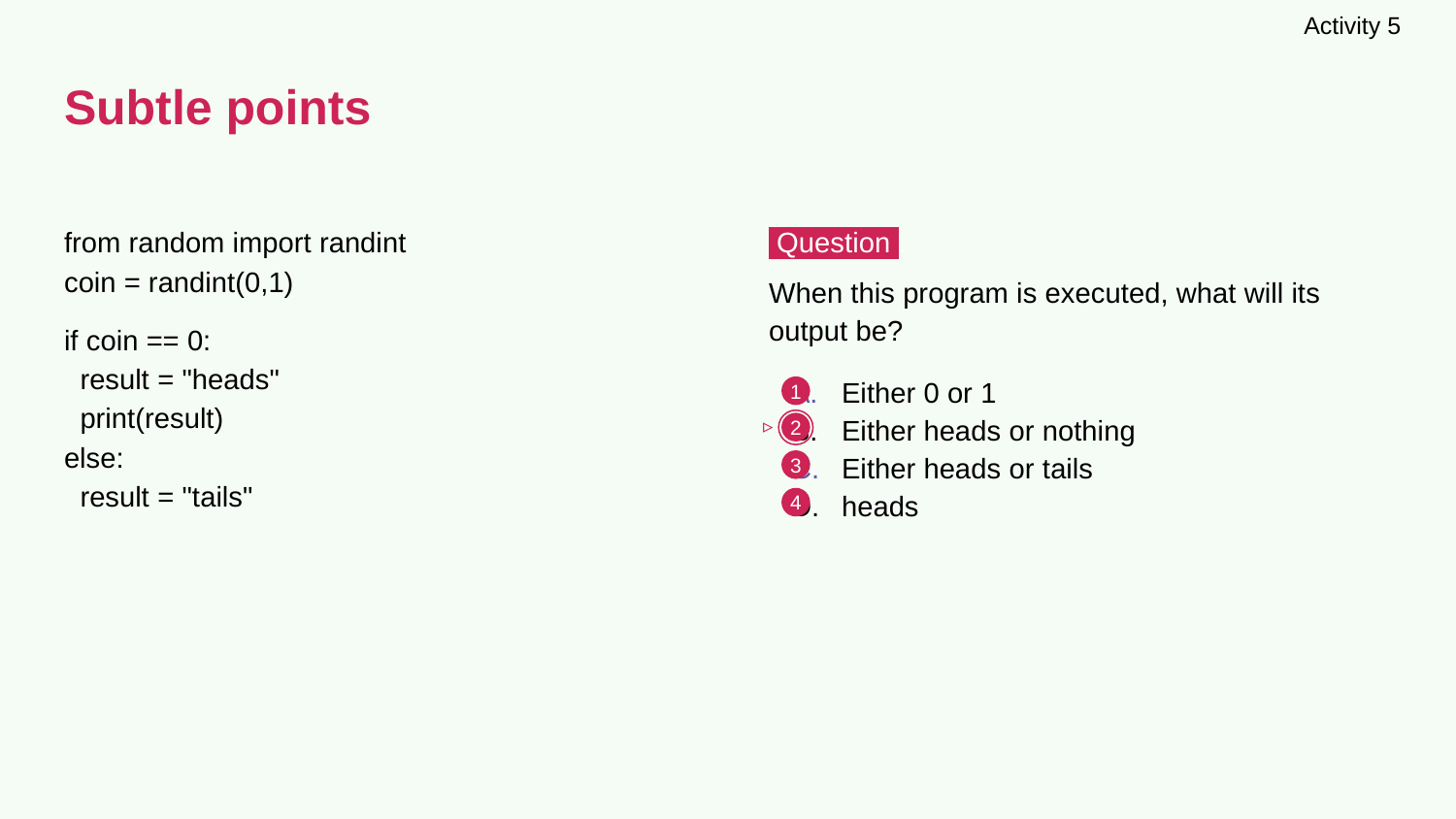

Activity 5
Subtle points
from random import randint
coin = randint(0,1)
if coin == 0:
  result = "heads"
  print(result)
else:
  result = "tails"
 Question .
When this program is executed, what will its output be?
Either 0 or 1
Either heads or nothing
Either heads or tails
heads
1
▹

2
3
4